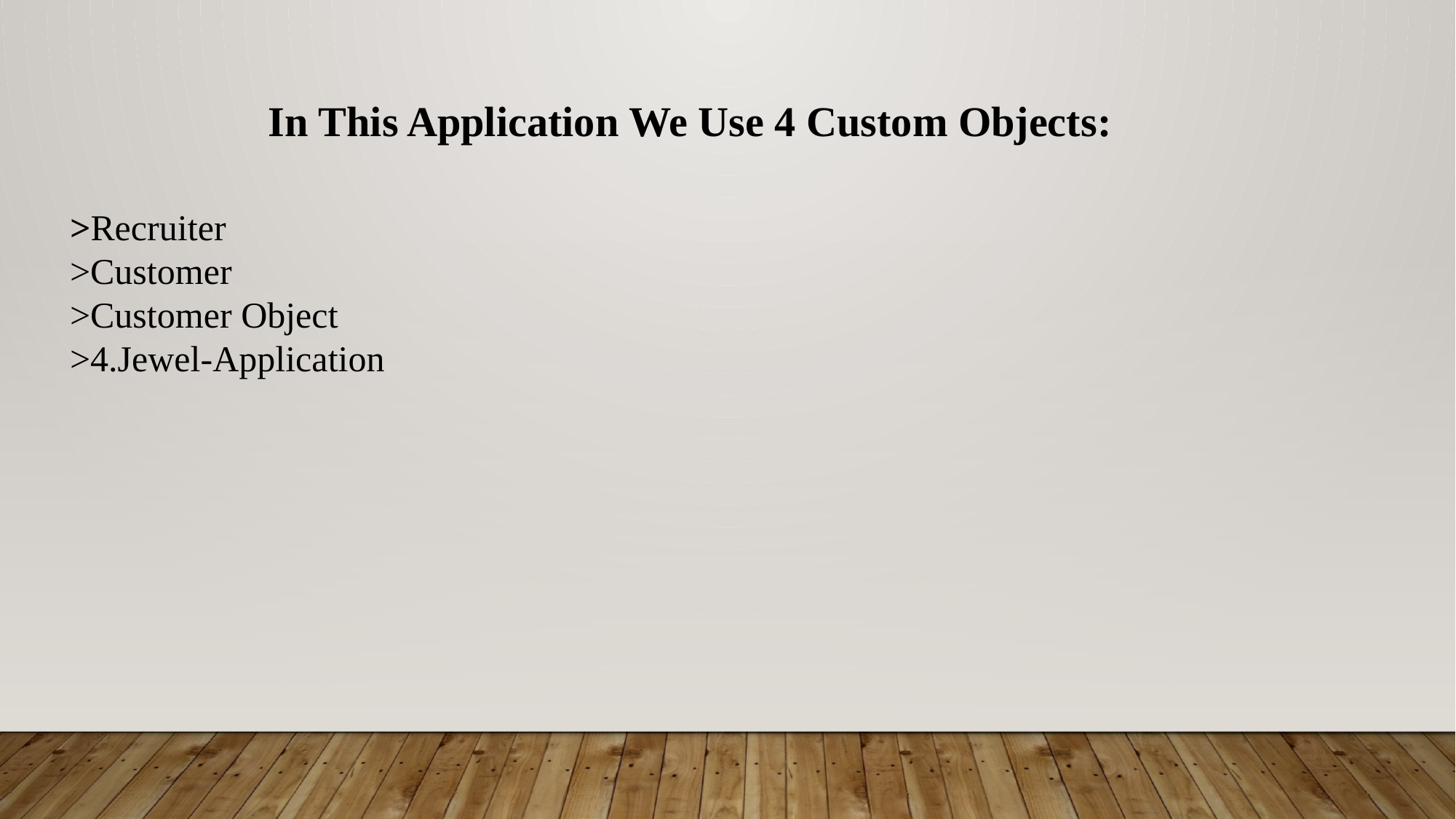

In This Application We Use 4 Custom Objects:
>Recruiter
>Customer
>Customer Object
>4.Jewel-Application